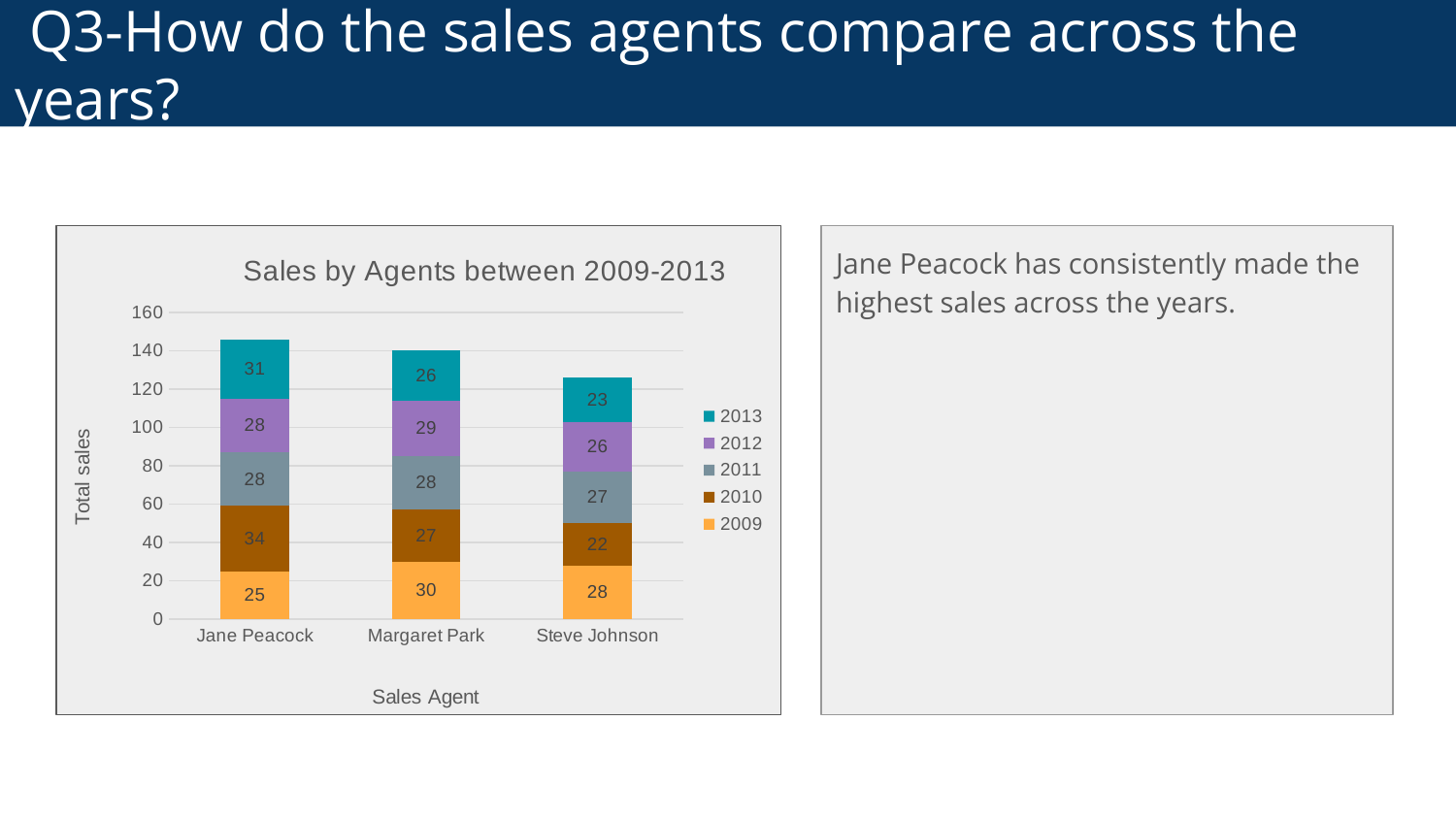

# Q3-How do the sales agents compare across the years?

### Chart: Sales by Agents between 2009-2013

| Category | 2009 | 2010 | 2011 | 2012 | 2013 |
|---|---|---|---|---|---|
| Jane Peacock | 25.0 | 34.0 | 28.0 | 28.0 | 31.0 |
| Margaret Park | 30.0 | 27.0 | 28.0 | 29.0 | 26.0 |
| Steve Johnson | 28.0 | 22.0 | 27.0 | 26.0 | 23.0 |
Jane Peacock has consistently made the highest sales across the years.